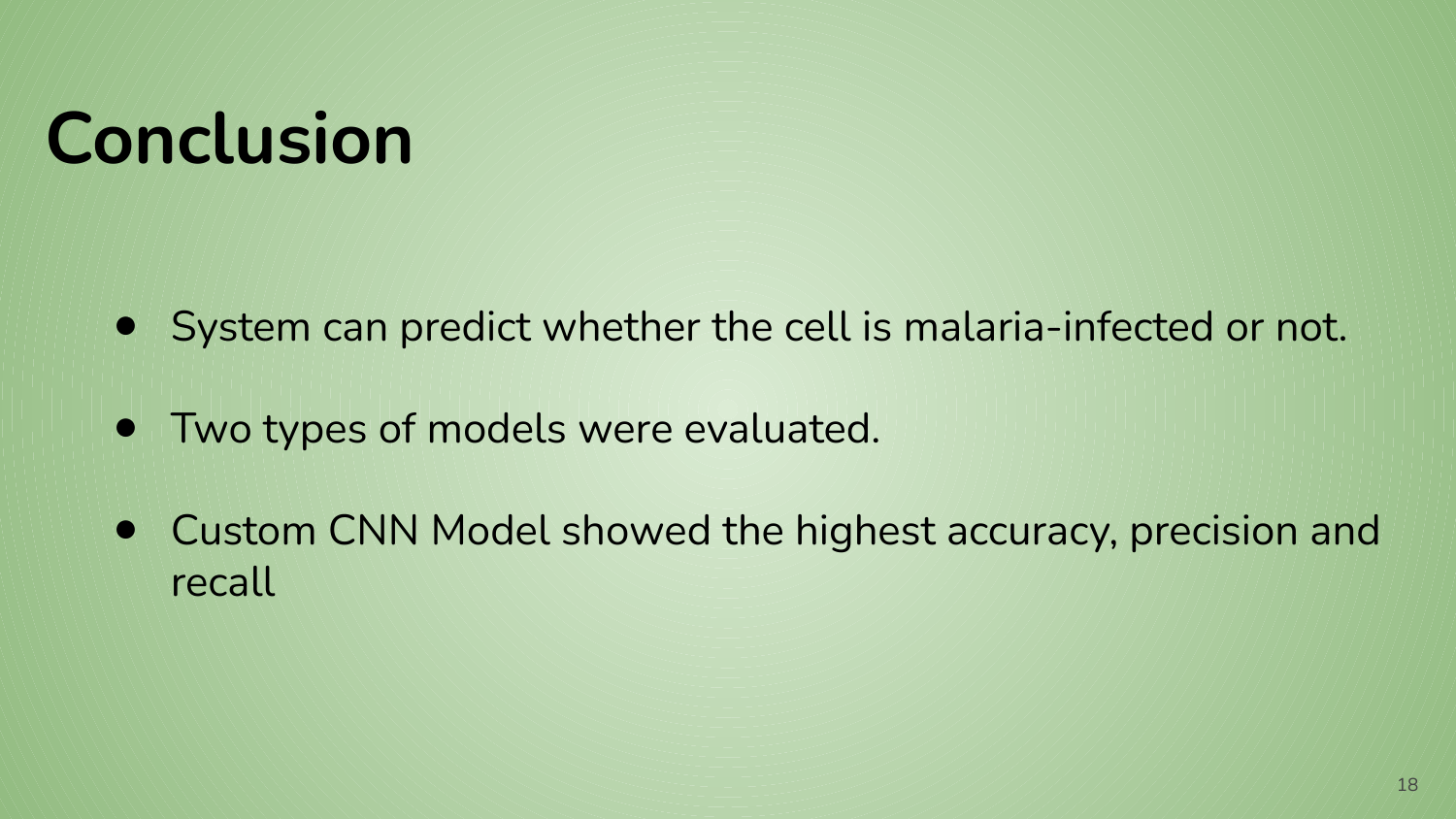

Conclusion
System can predict whether the cell is malaria-infected or not.

Two types of models were evaluated.

Custom CNN Model showed the highest accuracy, precision and recall
18